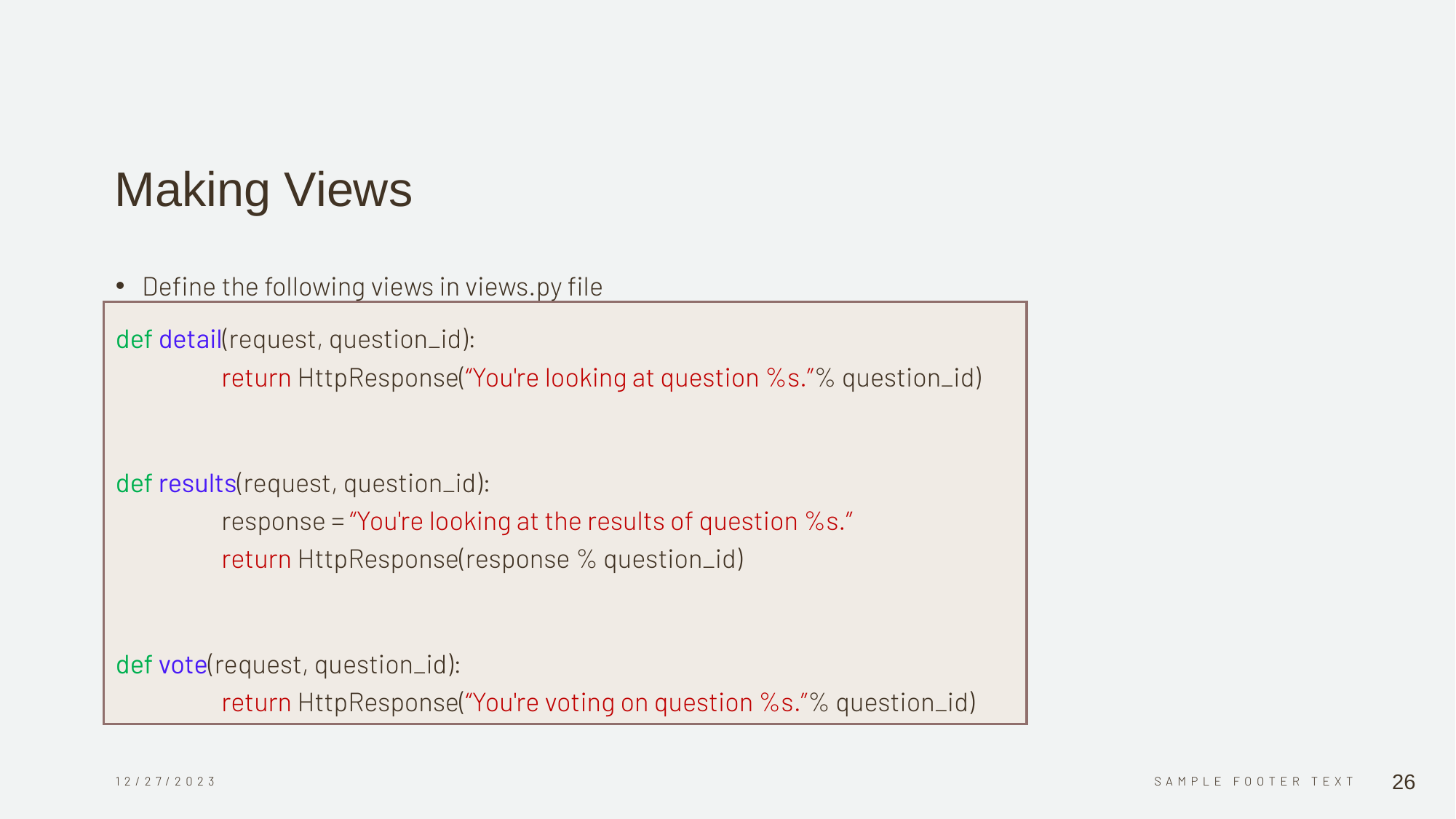

# Making Views
Define the following views in views.py file
def detail(request, question_id):
	return HttpResponse(“You're looking at question %s.”% question_id)

def results(request, question_id):
	response = “You're looking at the results of question %s.”
	return HttpResponse(response % question_id)

def vote(request, question_id):
	return HttpResponse(“You're voting on question %s.”% question_id)

12/27/2023
Sample Footer Text
26